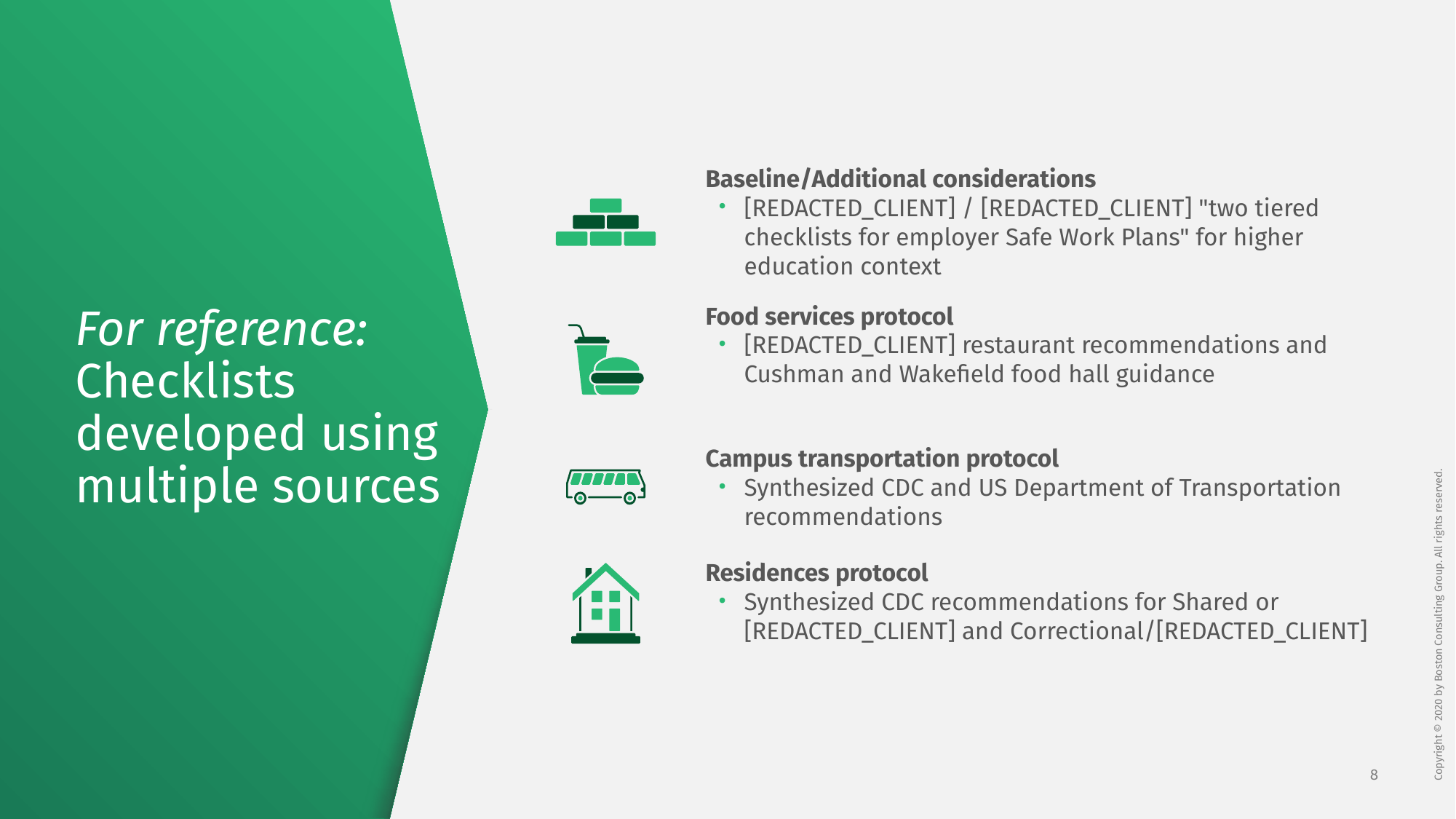

Baseline/Additional considerations
[REDACTED_CLIENT] / [REDACTED_CLIENT] "two tiered checklists for employer Safe Work Plans" for higher education context

Food services protocol
[REDACTED_CLIENT] restaurant recommendations and Cushman and Wakefield food hall guidance

# For reference: Checklists developed using multiple sources

Campus transportation protocol
Synthesized CDC and US Department of Transportation recommendations

Residences protocol
Synthesized CDC recommendations for Shared or [REDACTED_CLIENT] and Correctional/[REDACTED_CLIENT]